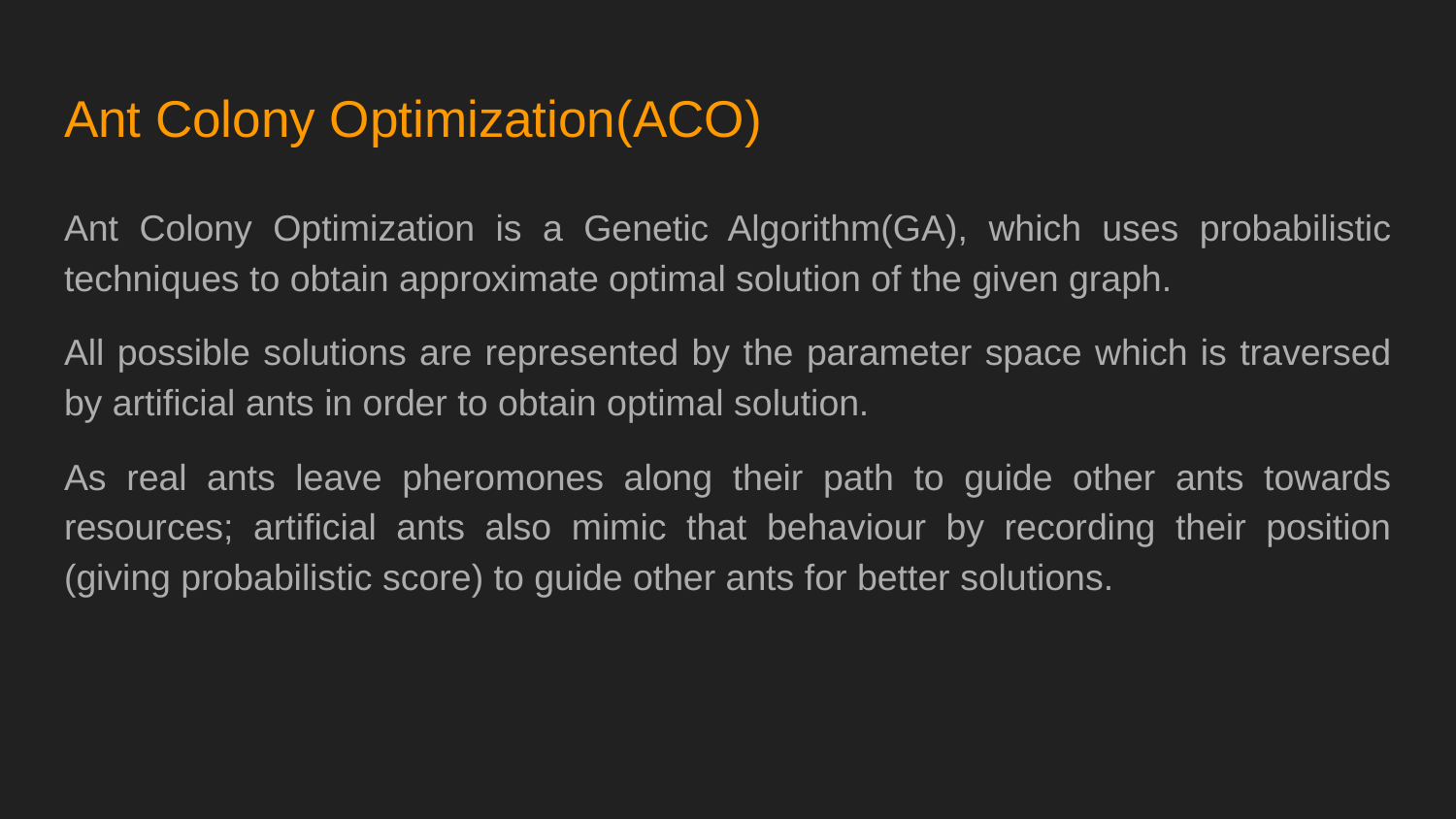

# Ant Colony Optimization(ACO)
Ant Colony Optimization is a Genetic Algorithm(GA), which uses probabilistic techniques to obtain approximate optimal solution of the given graph.
All possible solutions are represented by the parameter space which is traversed by artificial ants in order to obtain optimal solution.
As real ants leave pheromones along their path to guide other ants towards resources; artificial ants also mimic that behaviour by recording their position (giving probabilistic score) to guide other ants for better solutions.